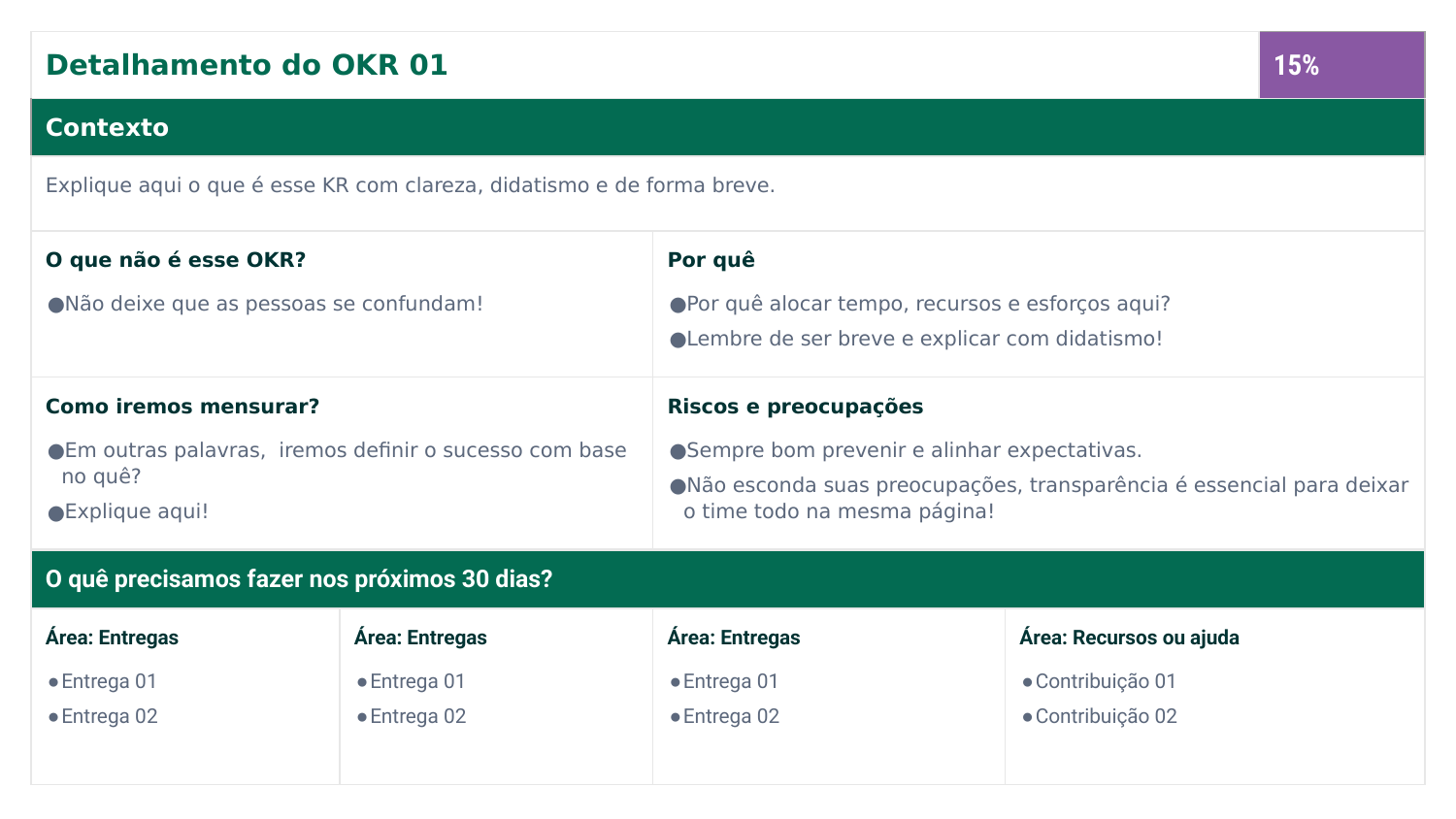

| Detalhamento do OKR 01 |  | 15% |
| --- | --- | --- |
| Contexto |  |  |
| Explique aqui o que é esse KR com clareza, didatismo e de forma breve. |  |  |
| O que não é esse OKR? Não deixe que as pessoas se confundam! | Por quê Por quê alocar tempo, recursos e esforços aqui? Lembre de ser breve e explicar com didatismo! |  |
| Como iremos mensurar? Em outras palavras, iremos definir o sucesso com base no quê? Explique aqui! | Riscos e preocupações Sempre bom prevenir e alinhar expectativas. Não esconda suas preocupações, transparência é essencial para deixar o time todo na mesma página! |  |
| O quê precisamos fazer nos próximos 30 dias? |  |  |  |
| --- | --- | --- | --- |
| Área: Entregas Entrega 01 Entrega 02 | Área: Entregas Entrega 01 Entrega 02 | Área: Entregas Entrega 01 Entrega 02 | Área: Recursos ou ajuda Contribuição 01 Contribuição 02 |